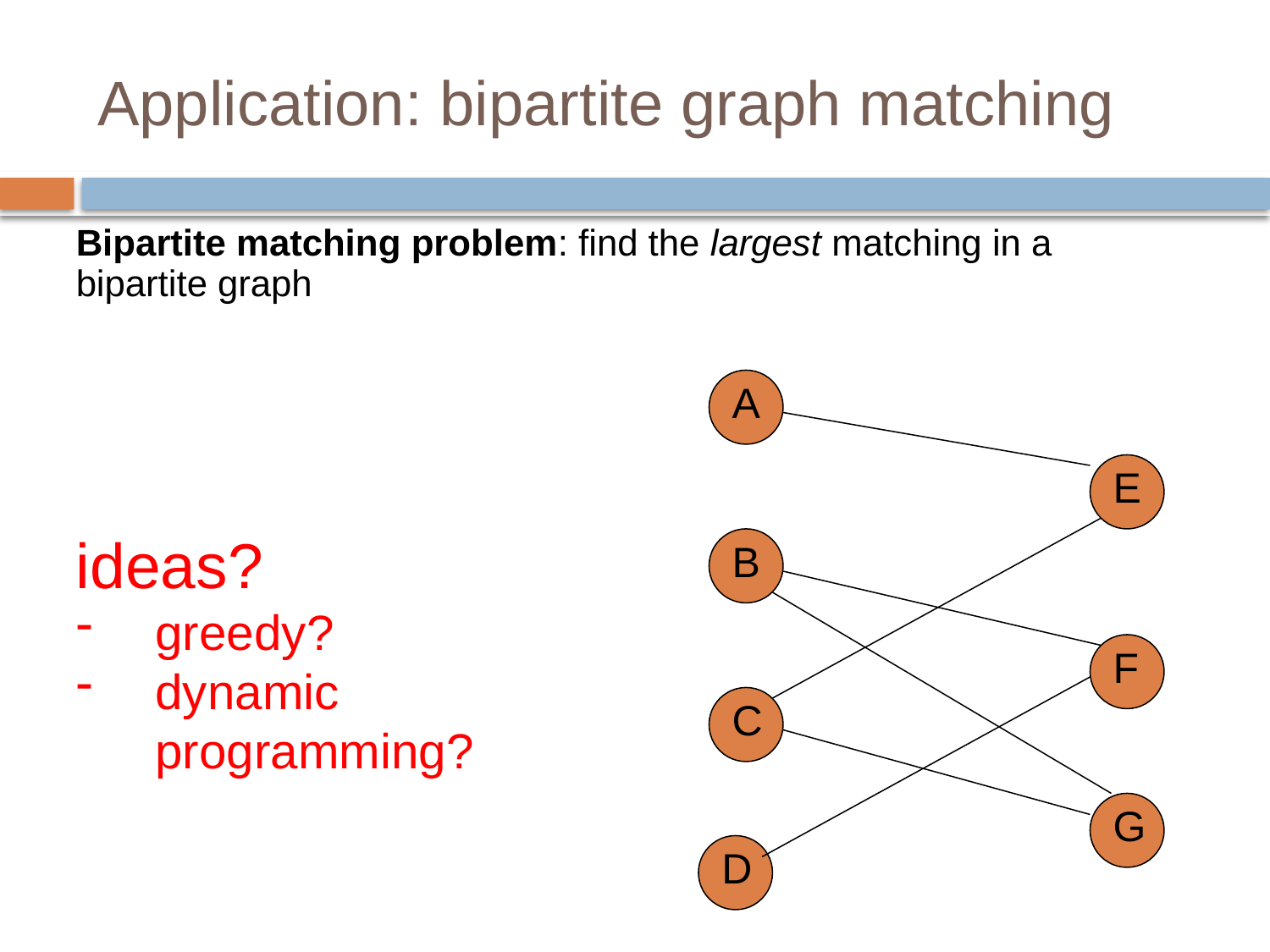

# Application: bipartite graph matching
Bipartite matching problem: find the largest matching in a bipartite graph

A

E
ideas?
greedy?
dynamic programming?

B

F

C

G

D